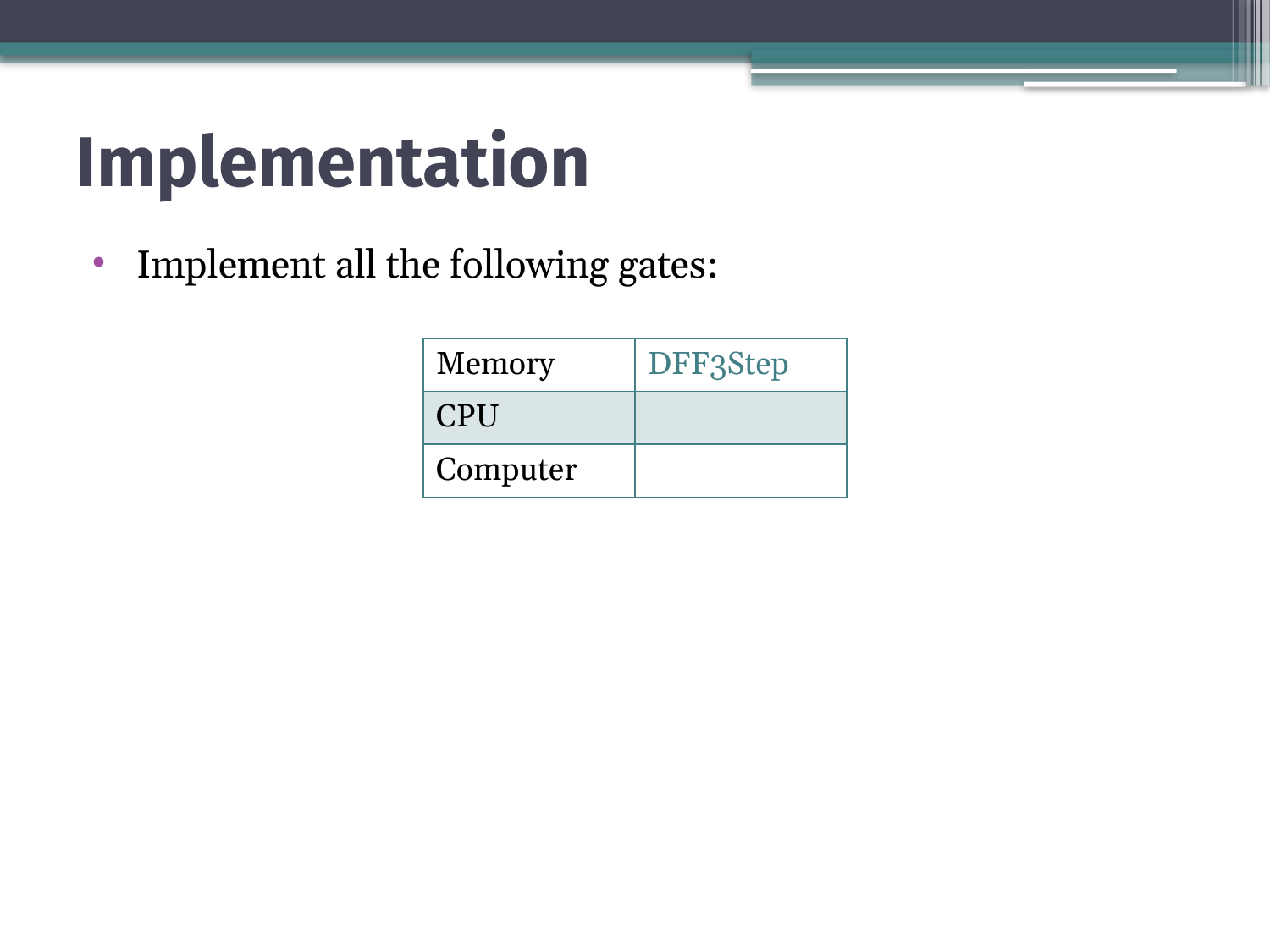

# Implementation
 Implement all the following gates:

| Memory | DFF3Step |
| --- | --- |
| CPU |  |
| Computer |  |